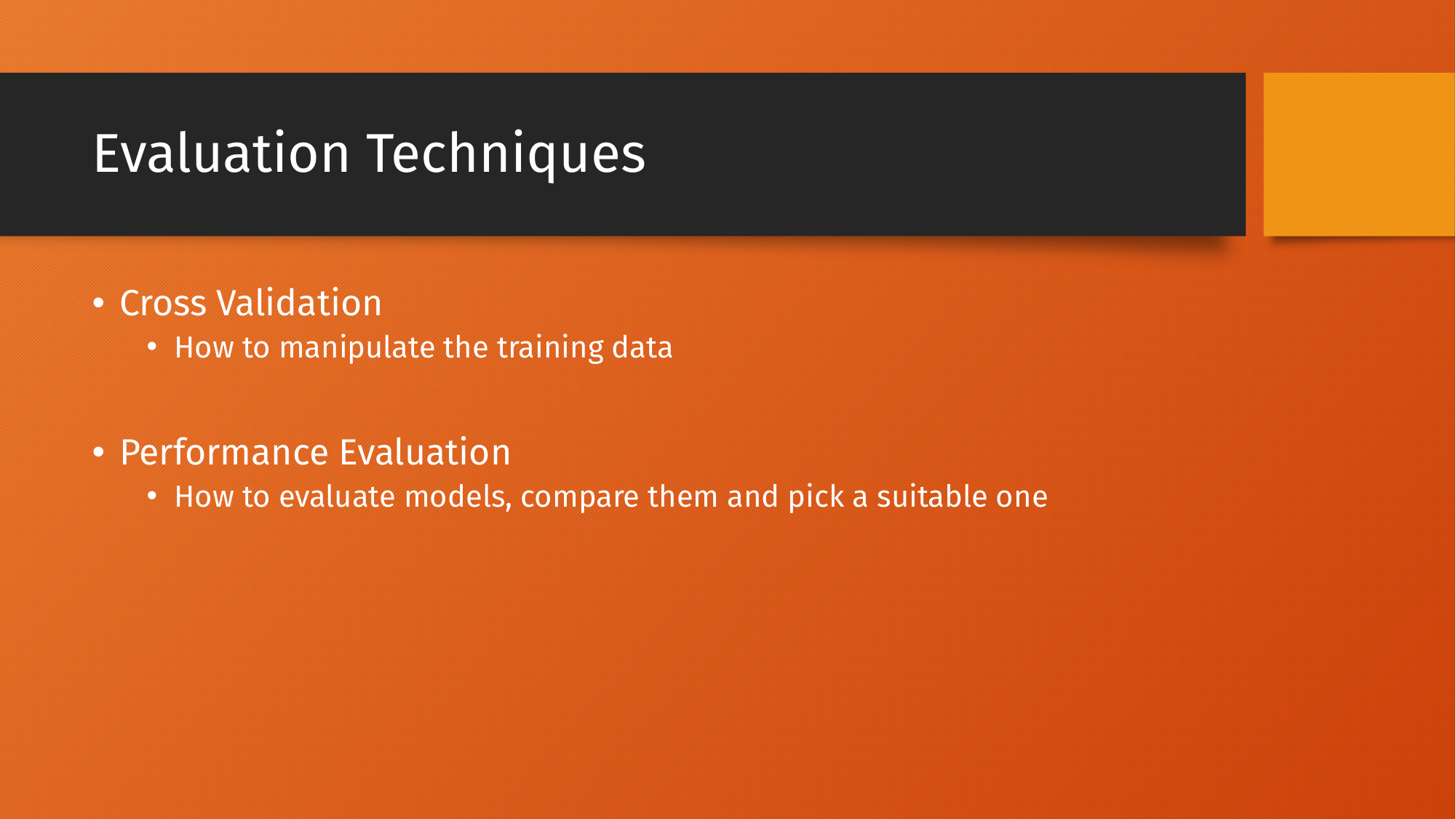

# Evaluation Techniques
Cross Validation
How to manipulate the training data

Performance Evaluation
How to evaluate models, compare them and pick a suitable one